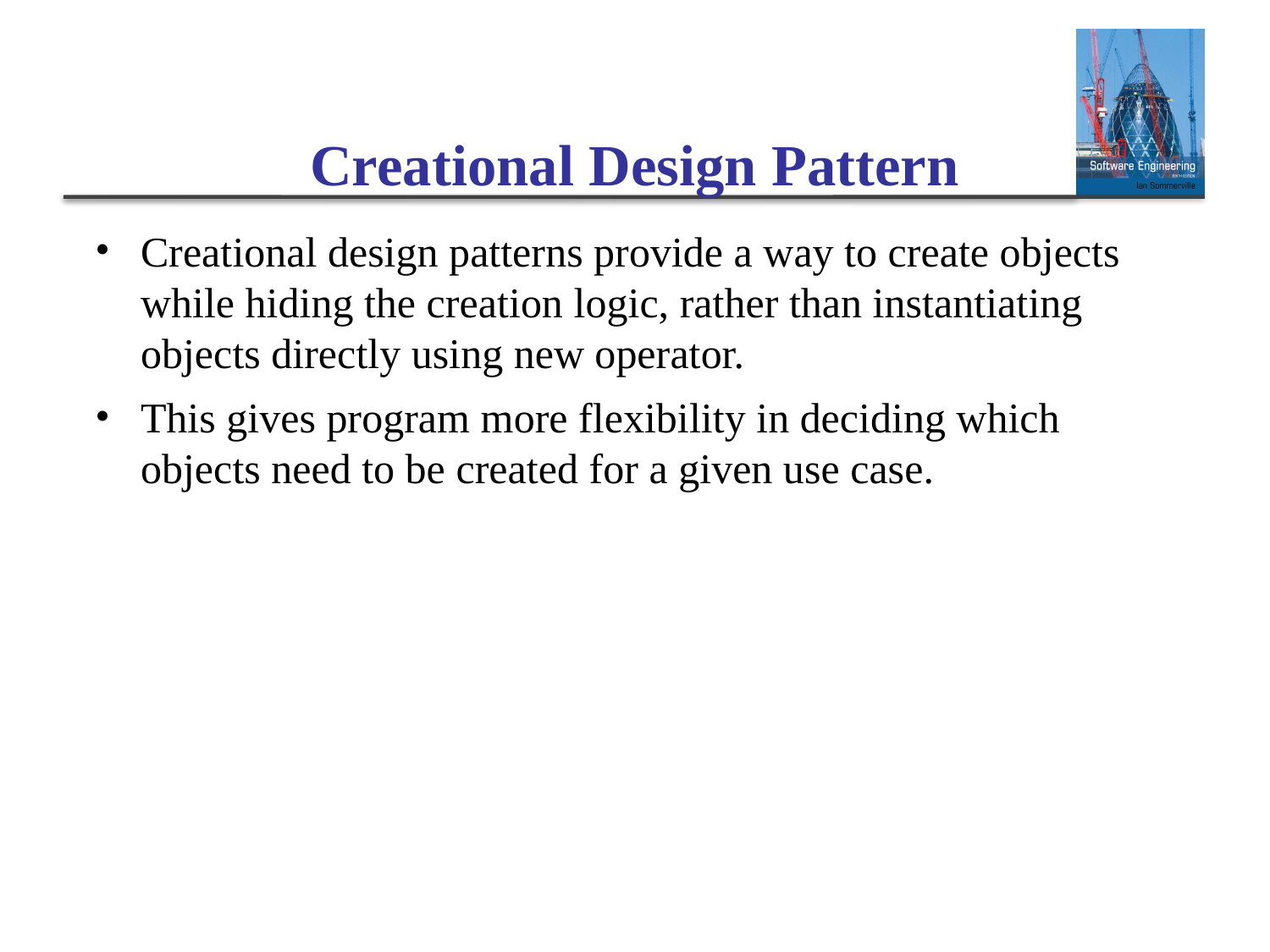

Creational Design Pattern
Creational design patterns provide a way to create objects while hiding the creation logic, rather than instantiating objects directly using new operator.
This gives program more flexibility in deciding which objects need to be created for a given use case.